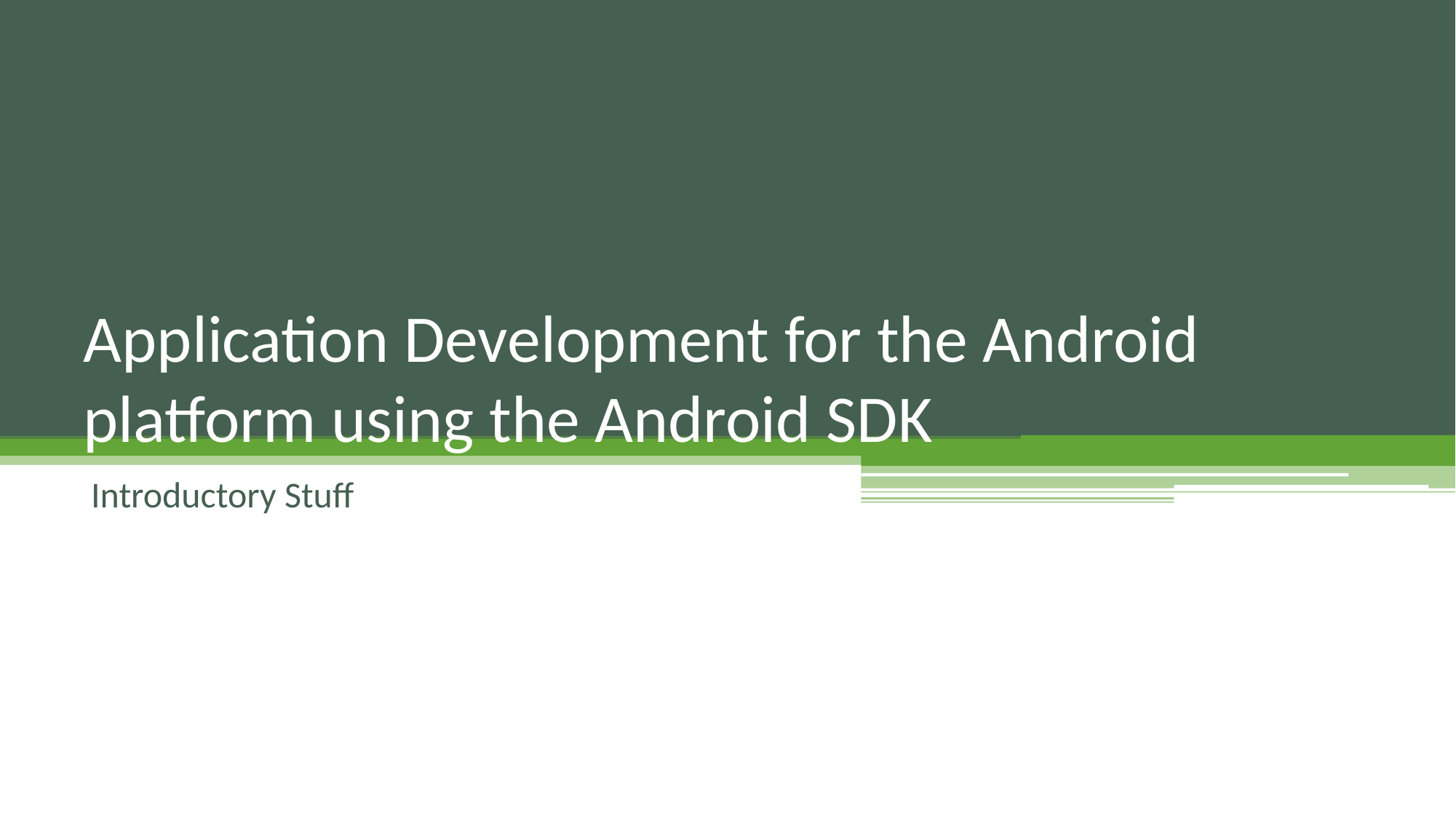

# Application Development for the Android platform using the Android SDK
Introductory Stuff